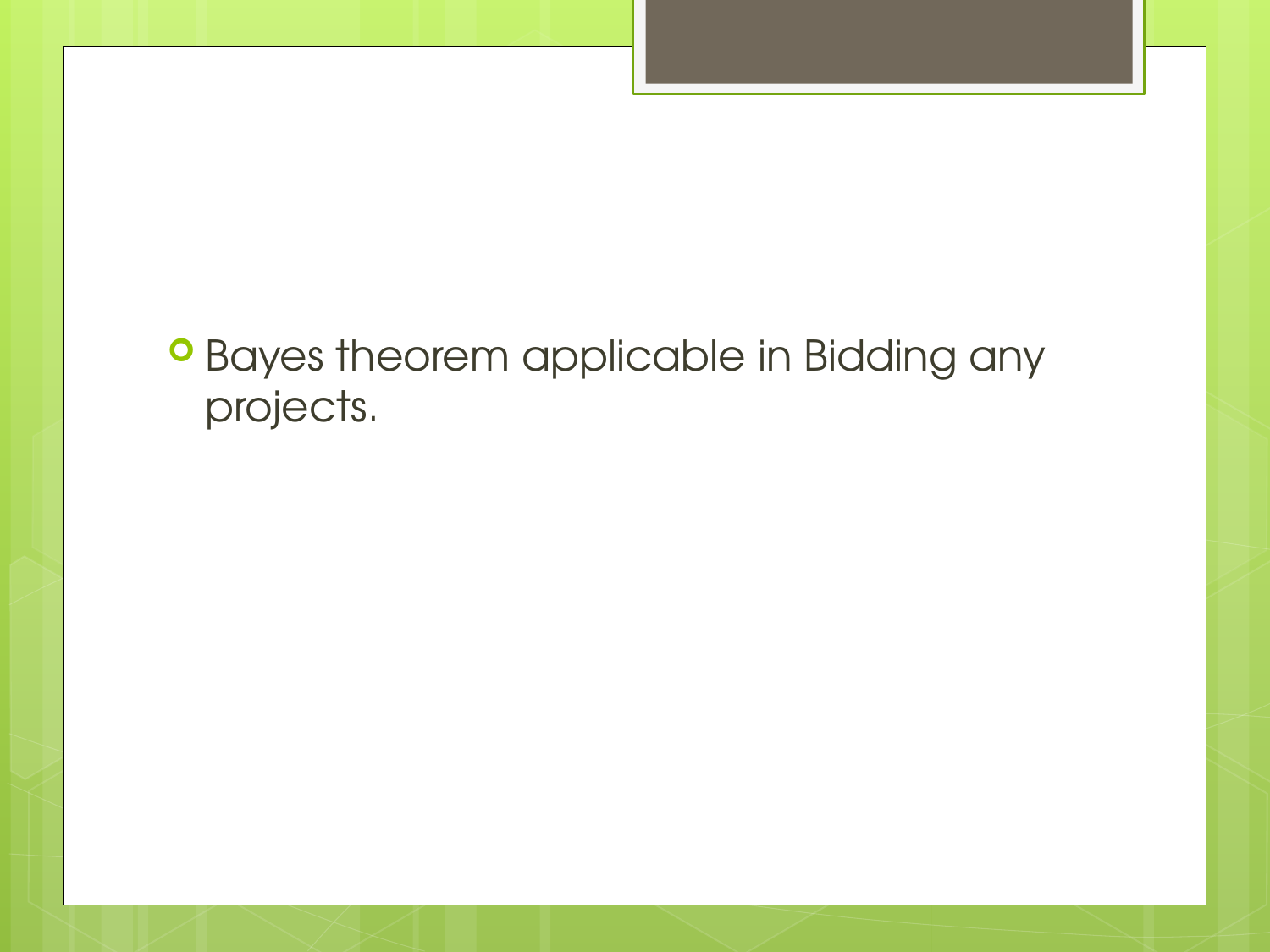

#
Bayes theorem applicable in Bidding any projects.